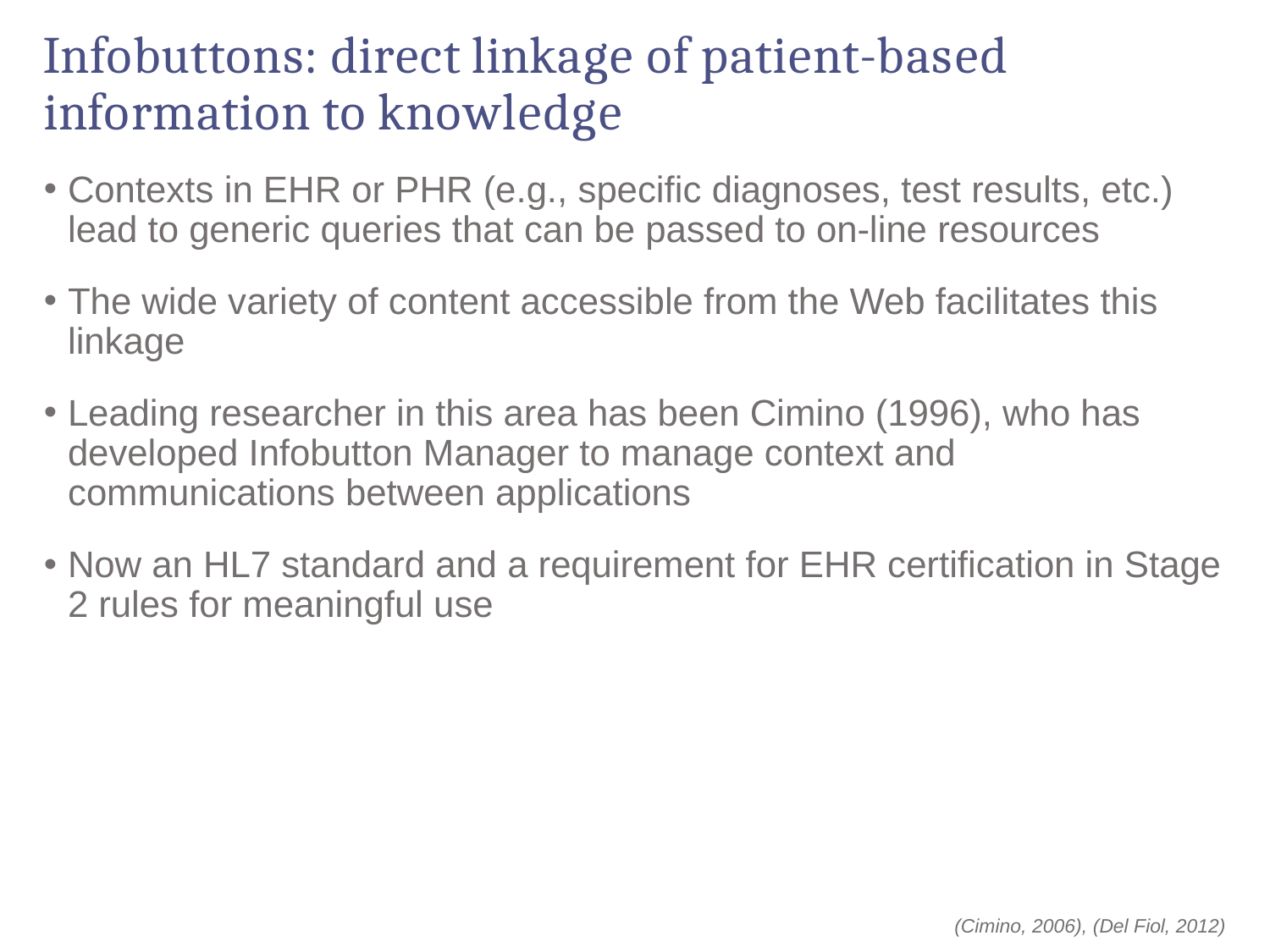

# Infobuttons: direct linkage of patient-based information to knowledge
Contexts in EHR or PHR (e.g., specific diagnoses, test results, etc.) lead to generic queries that can be passed to on-line resources
The wide variety of content accessible from the Web facilitates this linkage
Leading researcher in this area has been Cimino (1996), who has developed Infobutton Manager to manage context and communications between applications
Now an HL7 standard and a requirement for EHR certification in Stage 2 rules for meaningful use
(Cimino, 2006), (Del Fiol, 2012)